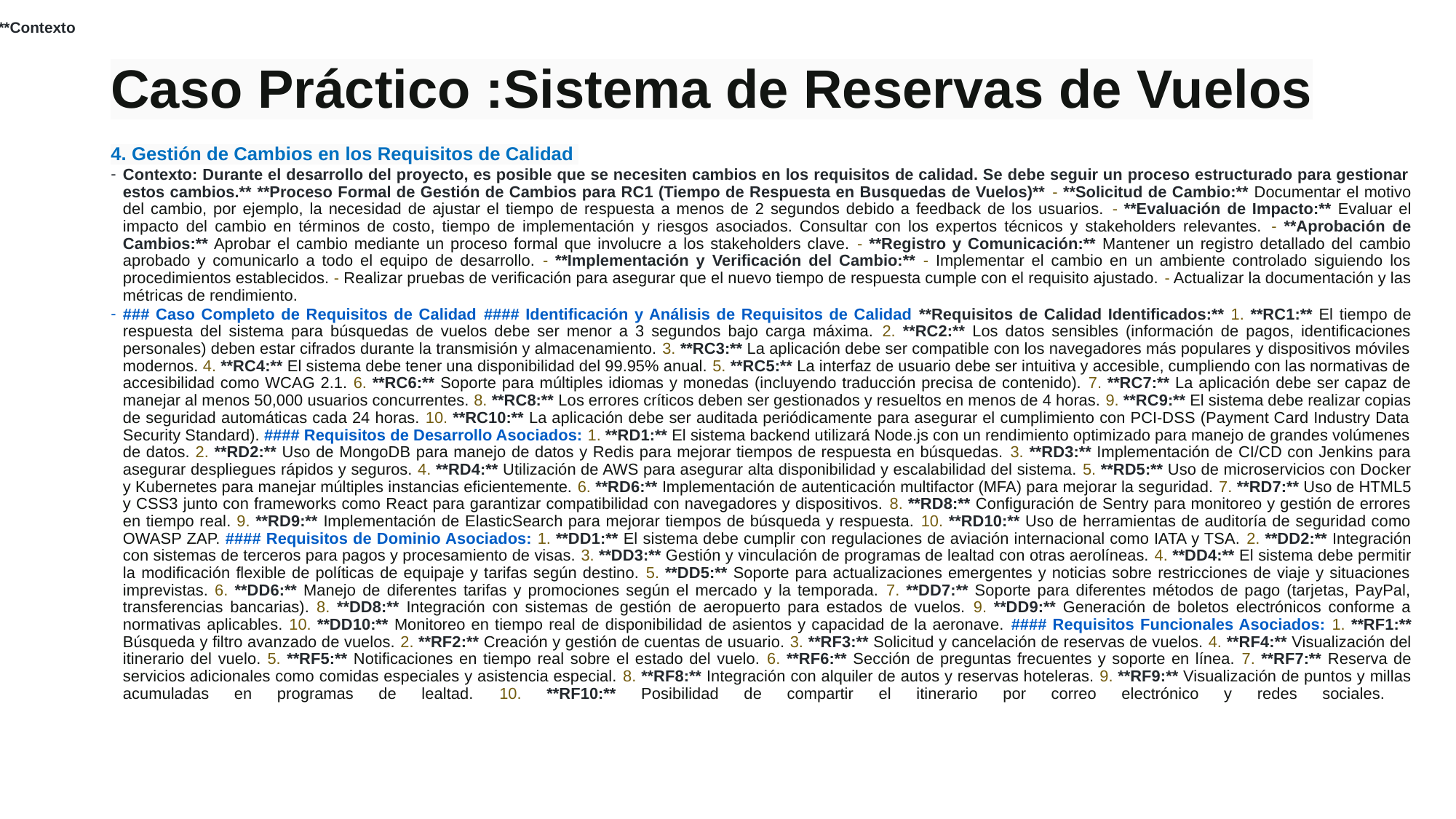

**Contexto
# Caso Práctico :Sistema de Reservas de Vuelos
4. Gestión de Cambios en los Requisitos de Calidad
Contexto: Durante el desarrollo del proyecto, es posible que se necesiten cambios en los requisitos de calidad. Se debe seguir un proceso estructurado para gestionar estos cambios.** **Proceso Formal de Gestión de Cambios para RC1 (Tiempo de Respuesta en Busquedas de Vuelos)** - **Solicitud de Cambio:** Documentar el motivo del cambio, por ejemplo, la necesidad de ajustar el tiempo de respuesta a menos de 2 segundos debido a feedback de los usuarios. - **Evaluación de Impacto:** Evaluar el impacto del cambio en términos de costo, tiempo de implementación y riesgos asociados. Consultar con los expertos técnicos y stakeholders relevantes. - **Aprobación de Cambios:** Aprobar el cambio mediante un proceso formal que involucre a los stakeholders clave. - **Registro y Comunicación:** Mantener un registro detallado del cambio aprobado y comunicarlo a todo el equipo de desarrollo. - **Implementación y Verificación del Cambio:** - Implementar el cambio en un ambiente controlado siguiendo los procedimientos establecidos. - Realizar pruebas de verificación para asegurar que el nuevo tiempo de respuesta cumple con el requisito ajustado. - Actualizar la documentación y las métricas de rendimiento.
### Caso Completo de Requisitos de Calidad #### Identificación y Análisis de Requisitos de Calidad **Requisitos de Calidad Identificados:** 1. **RC1:** El tiempo de respuesta del sistema para búsquedas de vuelos debe ser menor a 3 segundos bajo carga máxima. 2. **RC2:** Los datos sensibles (información de pagos, identificaciones personales) deben estar cifrados durante la transmisión y almacenamiento. 3. **RC3:** La aplicación debe ser compatible con los navegadores más populares y dispositivos móviles modernos. 4. **RC4:** El sistema debe tener una disponibilidad del 99.95% anual. 5. **RC5:** La interfaz de usuario debe ser intuitiva y accesible, cumpliendo con las normativas de accesibilidad como WCAG 2.1. 6. **RC6:** Soporte para múltiples idiomas y monedas (incluyendo traducción precisa de contenido). 7. **RC7:** La aplicación debe ser capaz de manejar al menos 50,000 usuarios concurrentes. 8. **RC8:** Los errores críticos deben ser gestionados y resueltos en menos de 4 horas. 9. **RC9:** El sistema debe realizar copias de seguridad automáticas cada 24 horas. 10. **RC10:** La aplicación debe ser auditada periódicamente para asegurar el cumplimiento con PCI-DSS (Payment Card Industry Data Security Standard). #### Requisitos de Desarrollo Asociados: 1. **RD1:** El sistema backend utilizará Node.js con un rendimiento optimizado para manejo de grandes volúmenes de datos. 2. **RD2:** Uso de MongoDB para manejo de datos y Redis para mejorar tiempos de respuesta en búsquedas. 3. **RD3:** Implementación de CI/CD con Jenkins para asegurar despliegues rápidos y seguros. 4. **RD4:** Utilización de AWS para asegurar alta disponibilidad y escalabilidad del sistema. 5. **RD5:** Uso de microservicios con Docker y Kubernetes para manejar múltiples instancias eficientemente. 6. **RD6:** Implementación de autenticación multifactor (MFA) para mejorar la seguridad. 7. **RD7:** Uso de HTML5 y CSS3 junto con frameworks como React para garantizar compatibilidad con navegadores y dispositivos. 8. **RD8:** Configuración de Sentry para monitoreo y gestión de errores en tiempo real. 9. **RD9:** Implementación de ElasticSearch para mejorar tiempos de búsqueda y respuesta. 10. **RD10:** Uso de herramientas de auditoría de seguridad como OWASP ZAP. #### Requisitos de Dominio Asociados: 1. **DD1:** El sistema debe cumplir con regulaciones de aviación internacional como IATA y TSA. 2. **DD2:** Integración con sistemas de terceros para pagos y procesamiento de visas. 3. **DD3:** Gestión y vinculación de programas de lealtad con otras aerolíneas. 4. **DD4:** El sistema debe permitir la modificación flexible de políticas de equipaje y tarifas según destino. 5. **DD5:** Soporte para actualizaciones emergentes y noticias sobre restricciones de viaje y situaciones imprevistas. 6. **DD6:** Manejo de diferentes tarifas y promociones según el mercado y la temporada. 7. **DD7:** Soporte para diferentes métodos de pago (tarjetas, PayPal, transferencias bancarias). 8. **DD8:** Integración con sistemas de gestión de aeropuerto para estados de vuelos. 9. **DD9:** Generación de boletos electrónicos conforme a normativas aplicables. 10. **DD10:** Monitoreo en tiempo real de disponibilidad de asientos y capacidad de la aeronave. #### Requisitos Funcionales Asociados: 1. **RF1:** Búsqueda y filtro avanzado de vuelos. 2. **RF2:** Creación y gestión de cuentas de usuario. 3. **RF3:** Solicitud y cancelación de reservas de vuelos. 4. **RF4:** Visualización del itinerario del vuelo. 5. **RF5:** Notificaciones en tiempo real sobre el estado del vuelo. 6. **RF6:** Sección de preguntas frecuentes y soporte en línea. 7. **RF7:** Reserva de servicios adicionales como comidas especiales y asistencia especial. 8. **RF8:** Integración con alquiler de autos y reservas hoteleras. 9. **RF9:** Visualización de puntos y millas acumuladas en programas de lealtad. 10. **RF10:** Posibilidad de compartir el itinerario por correo electrónico y redes sociales.